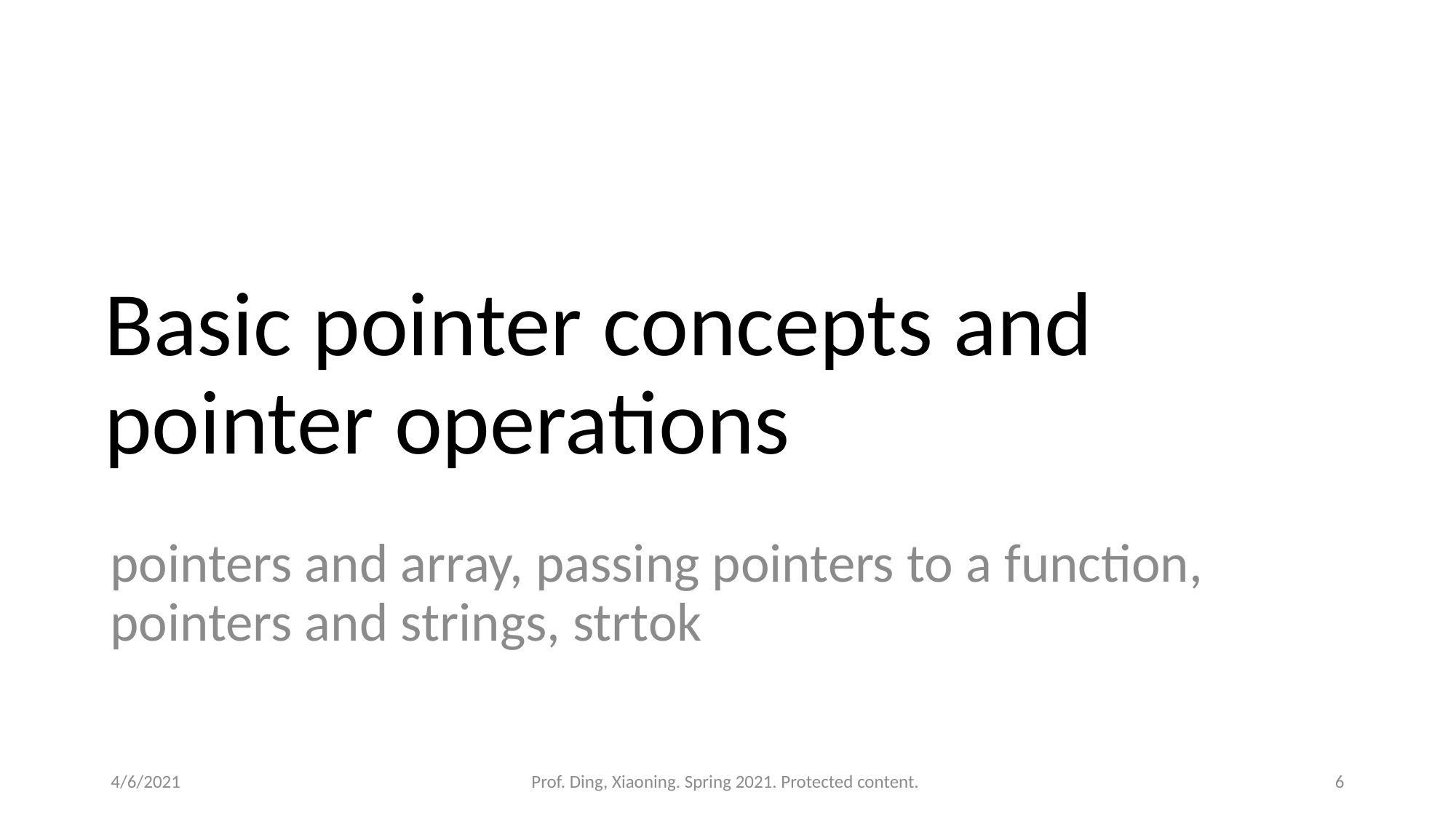

# Basic pointer concepts and pointer operations
pointers and array, passing pointers to a function, pointers and strings, strtok
4/6/2021
Prof. Ding, Xiaoning. Spring 2021. Protected content.
6